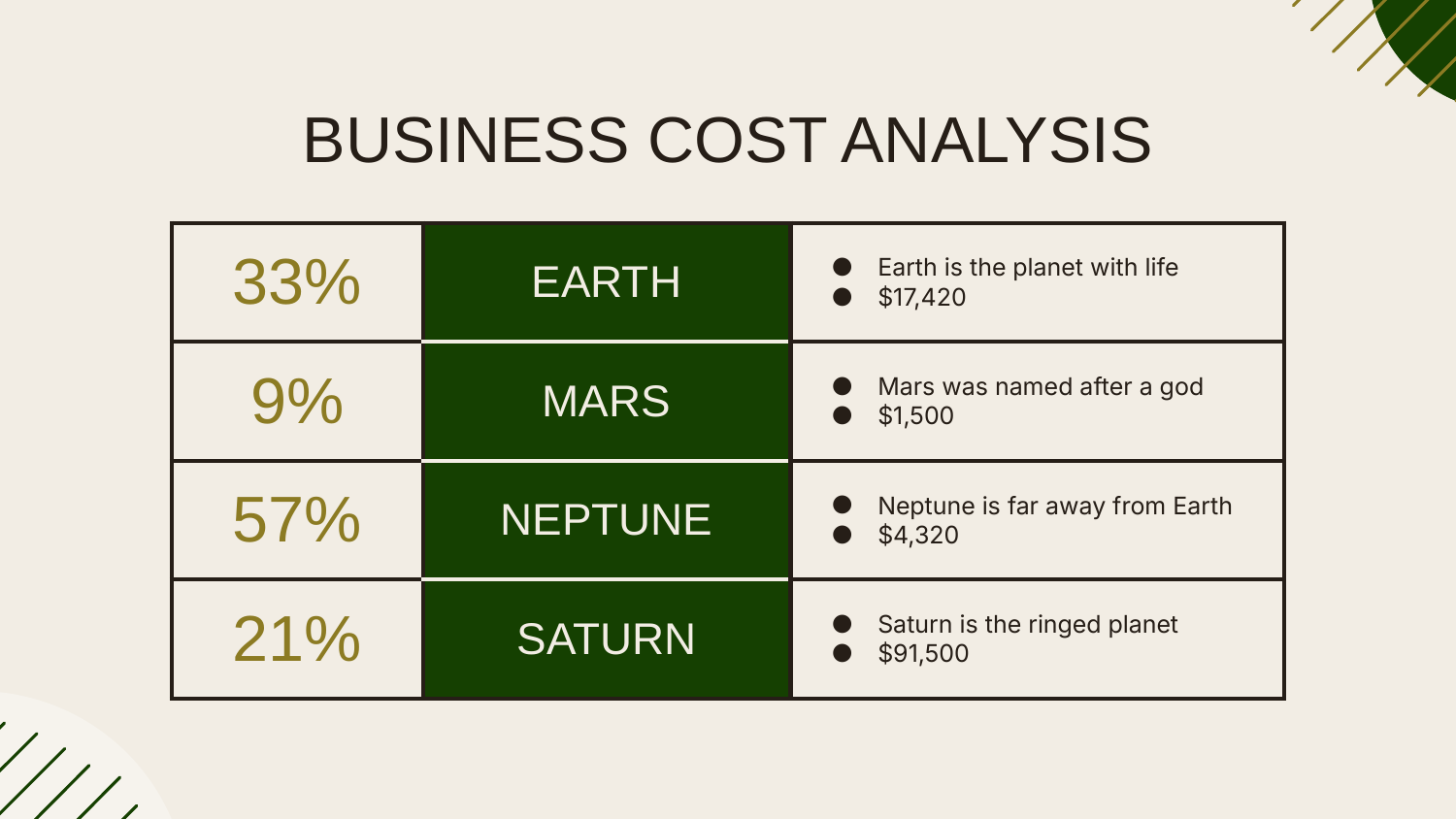

# BUSINESS COST ANALYSIS
| 33% | EARTH | Earth is the planet with life $17,420 |  |
| --- | --- | --- | --- |
| 9% | MARS | Mars was named after a god $1,500 |  |
| 57% | NEPTUNE | Neptune is far away from Earth $4,320 |  |
| 21% | SATURN | Saturn is the ringed planet $91,500 |  |